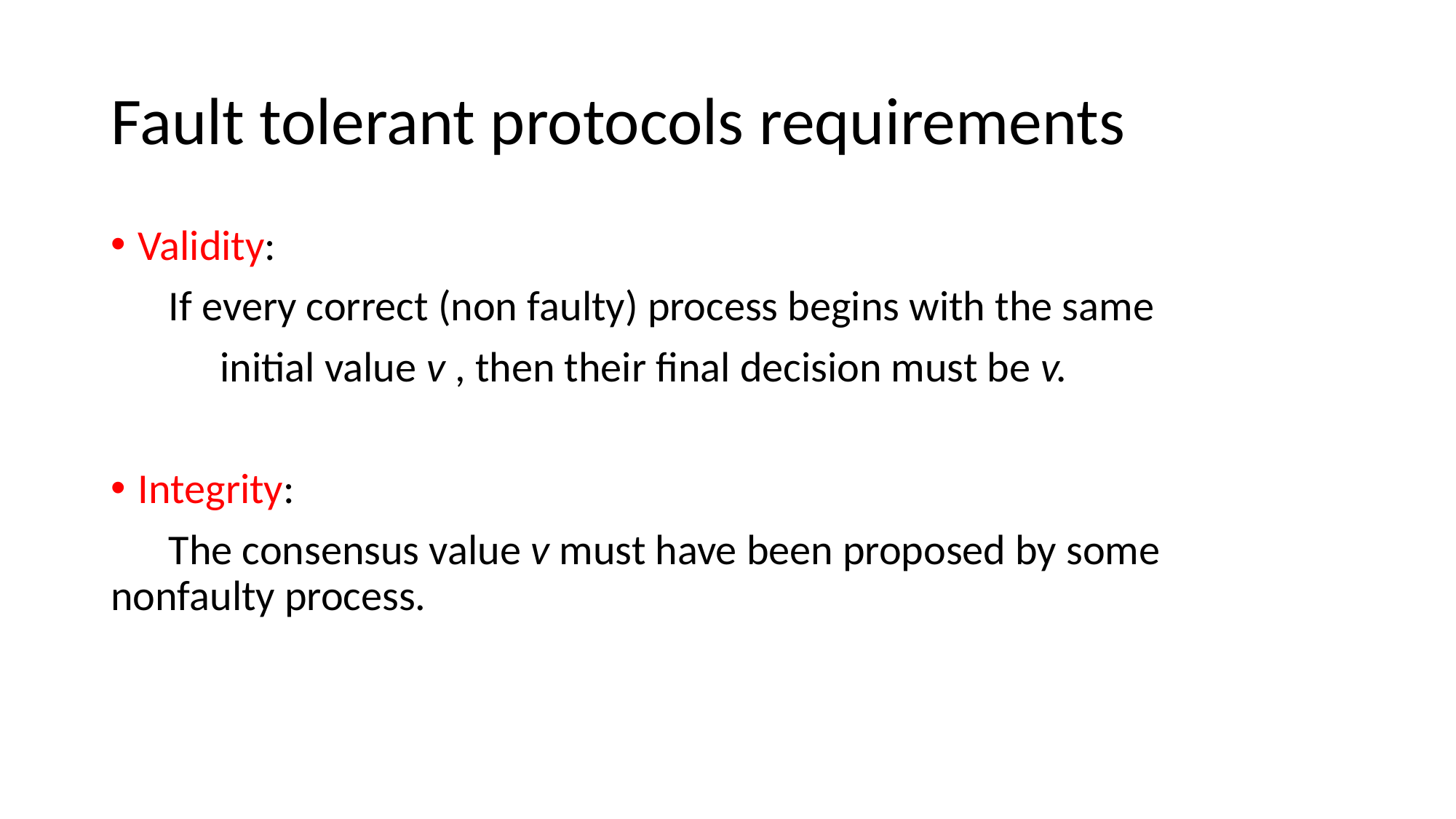

# Fault tolerant protocols requirements
Validity:
      If every correct (non faulty) process begins with the same
	initial value v , then their final decision must be v.

Integrity:
      The consensus value v must have been proposed by some 	nonfaulty process.